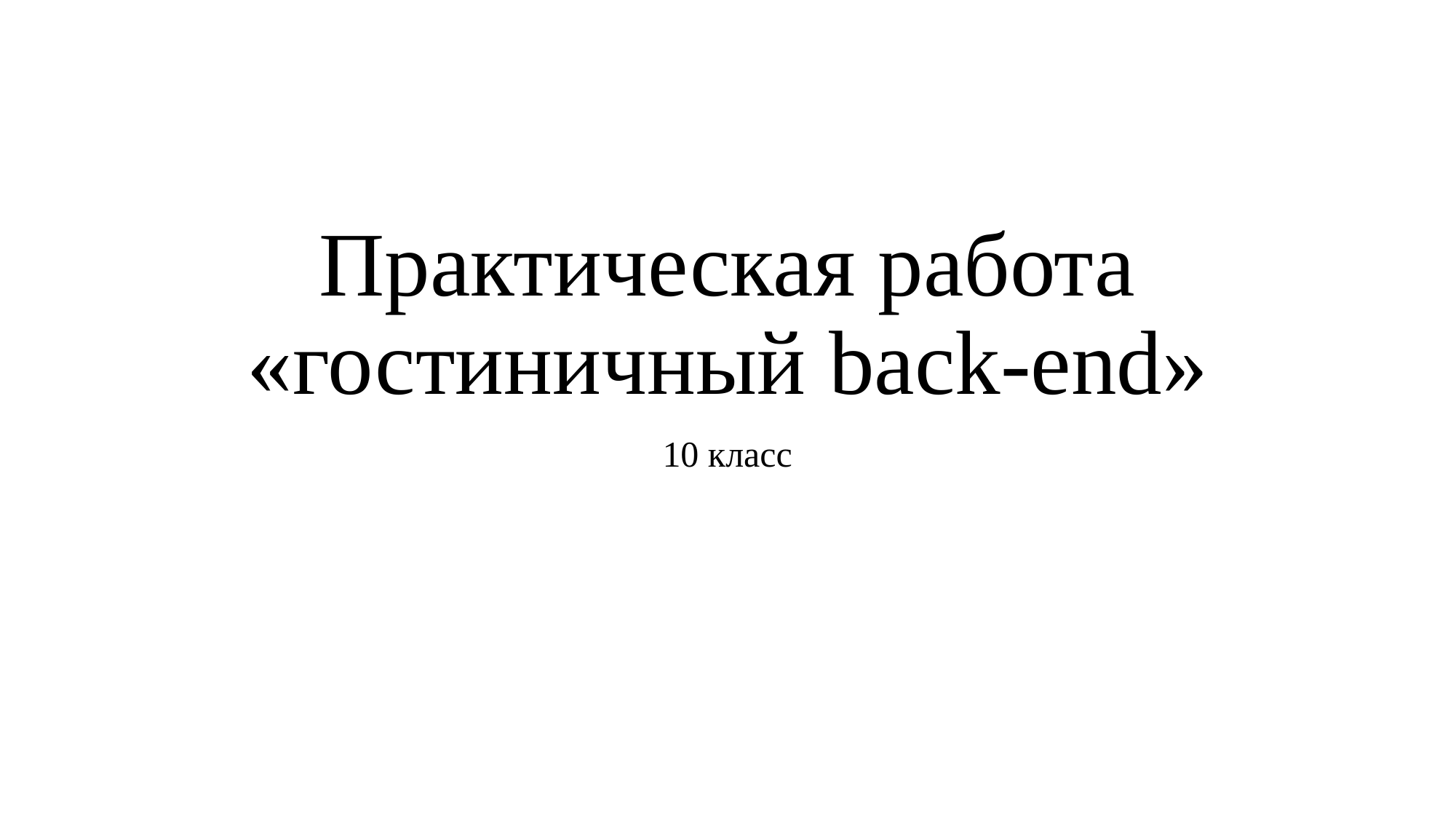

# Практическая работа «гостиничный back-end»
10 класс